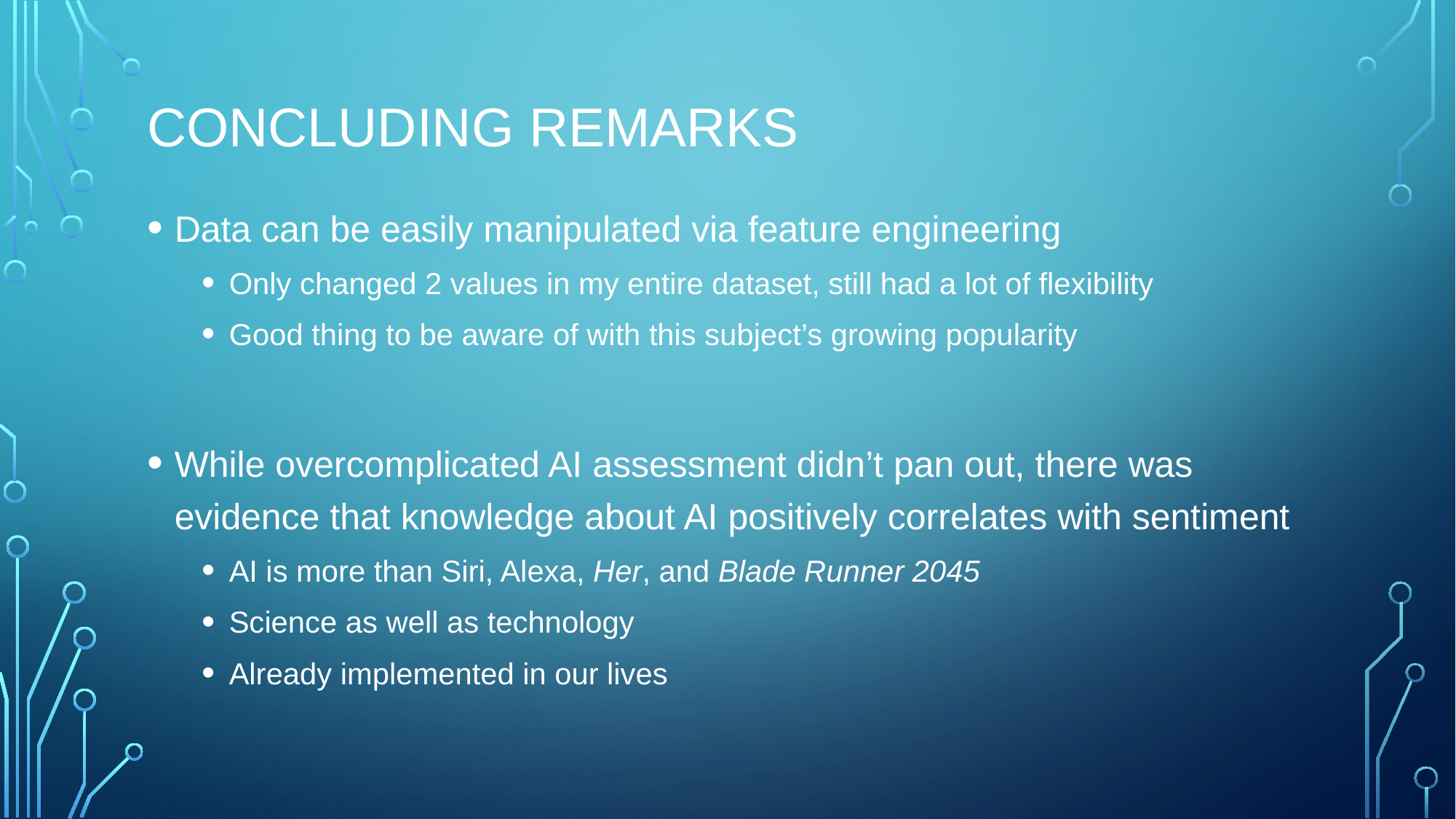

# Concluding Remarks
Data can be easily manipulated via feature engineering
Only changed 2 values in my entire dataset, still had a lot of flexibility
Good thing to be aware of with this subject’s growing popularity

While overcomplicated AI assessment didn’t pan out, there was evidence that knowledge about AI positively correlates with sentiment
AI is more than Siri, Alexa, Her, and Blade Runner 2045
Science as well as technology
Already implemented in our lives